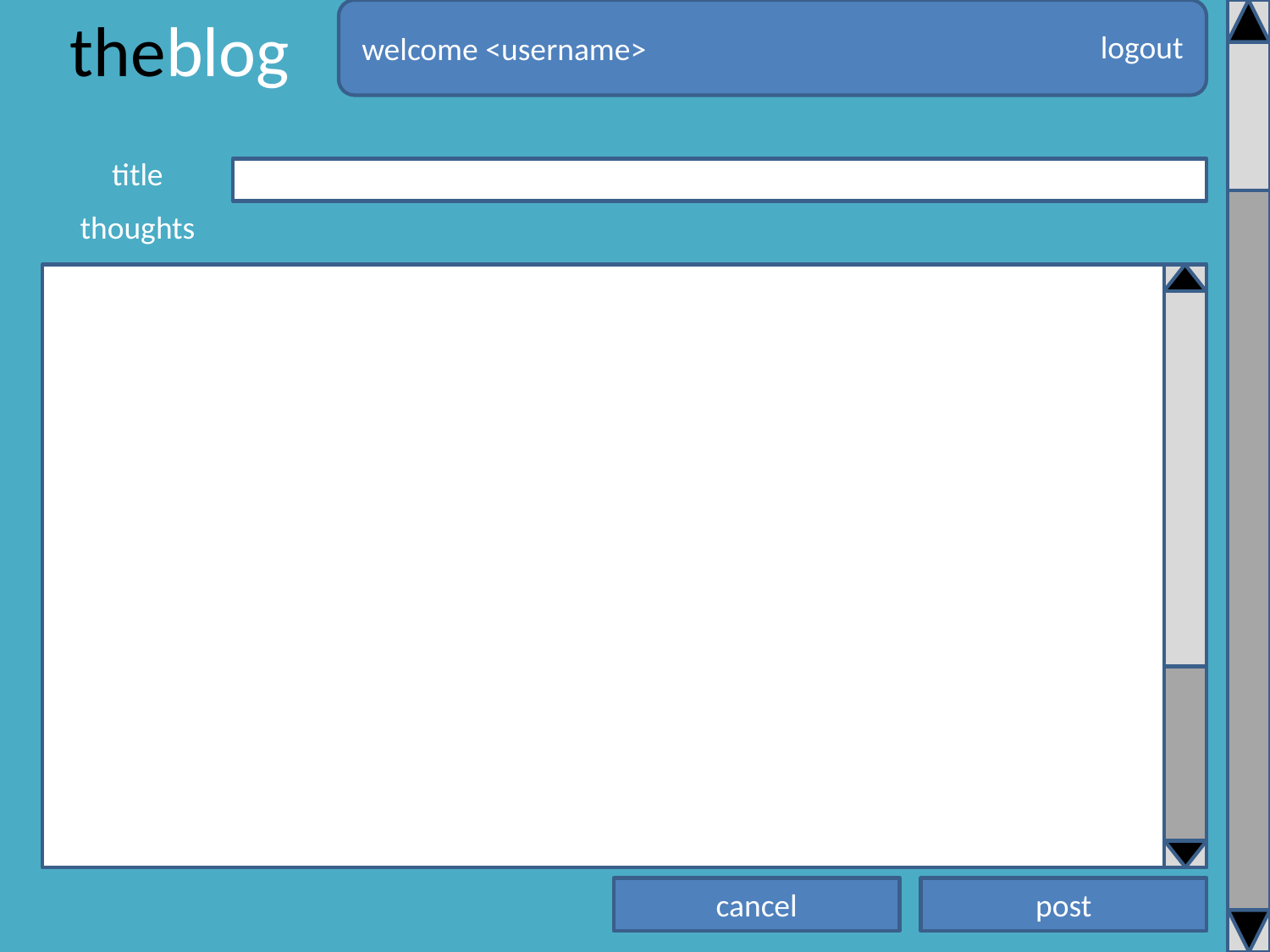

theblog

logout
welcome <username>

title

thoughts

cancel
post